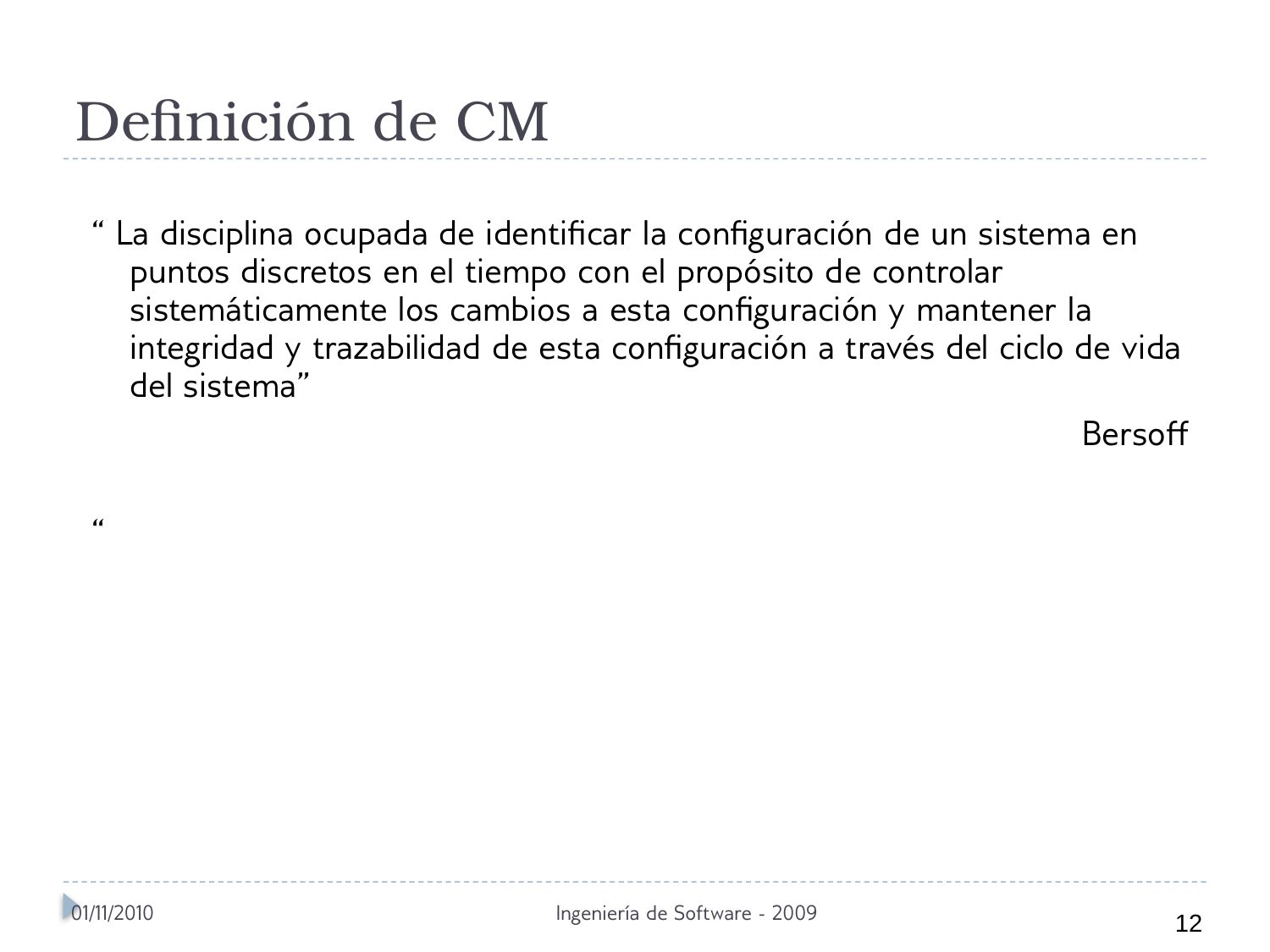

# Definición de CM
“ La disciplina ocupada de identificar la configuración de un sistema en puntos discretos en el tiempo con el propósito de controlar sistemáticamente los cambios a esta configuración y mantener la integridad y trazabilidad de esta configuración a través del ciclo de vida del sistema”
Bersoff

“

01/11/2010
Ingeniería de Software - 2009
12